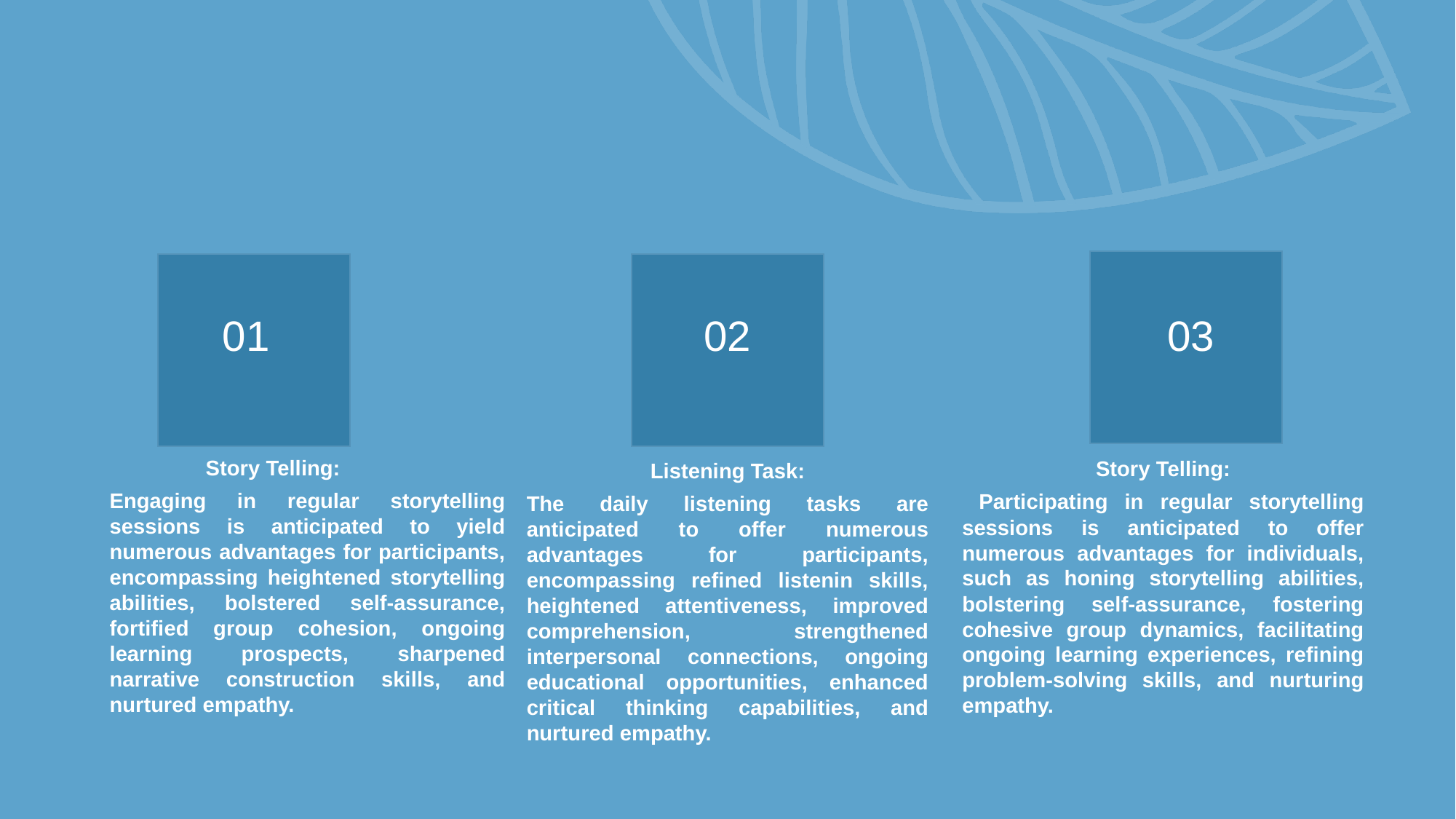

Story Telling:
Engaging in regular storytelling sessions is anticipated to yield numerous advantages for participants, encompassing heightened storytelling abilities, bolstered self-assurance, fortified group cohesion, ongoing learning prospects, sharpened narrative construction skills, and nurtured empathy.
Listening Task:
The daily listening tasks are anticipated to offer numerous advantages for participants, encompassing refined listenin skills, heightened attentiveness, improved comprehension, strengthened interpersonal connections, ongoing educational opportunities, enhanced critical thinking capabilities, and nurtured empathy.
Story Telling:
 Participating in regular storytelling sessions is anticipated to offer numerous advantages for individuals, such as honing storytelling abilities, bolstering self-assurance, fostering cohesive group dynamics, facilitating ongoing learning experiences, refining problem-solving skills, and nurturing empathy.
01
02
03